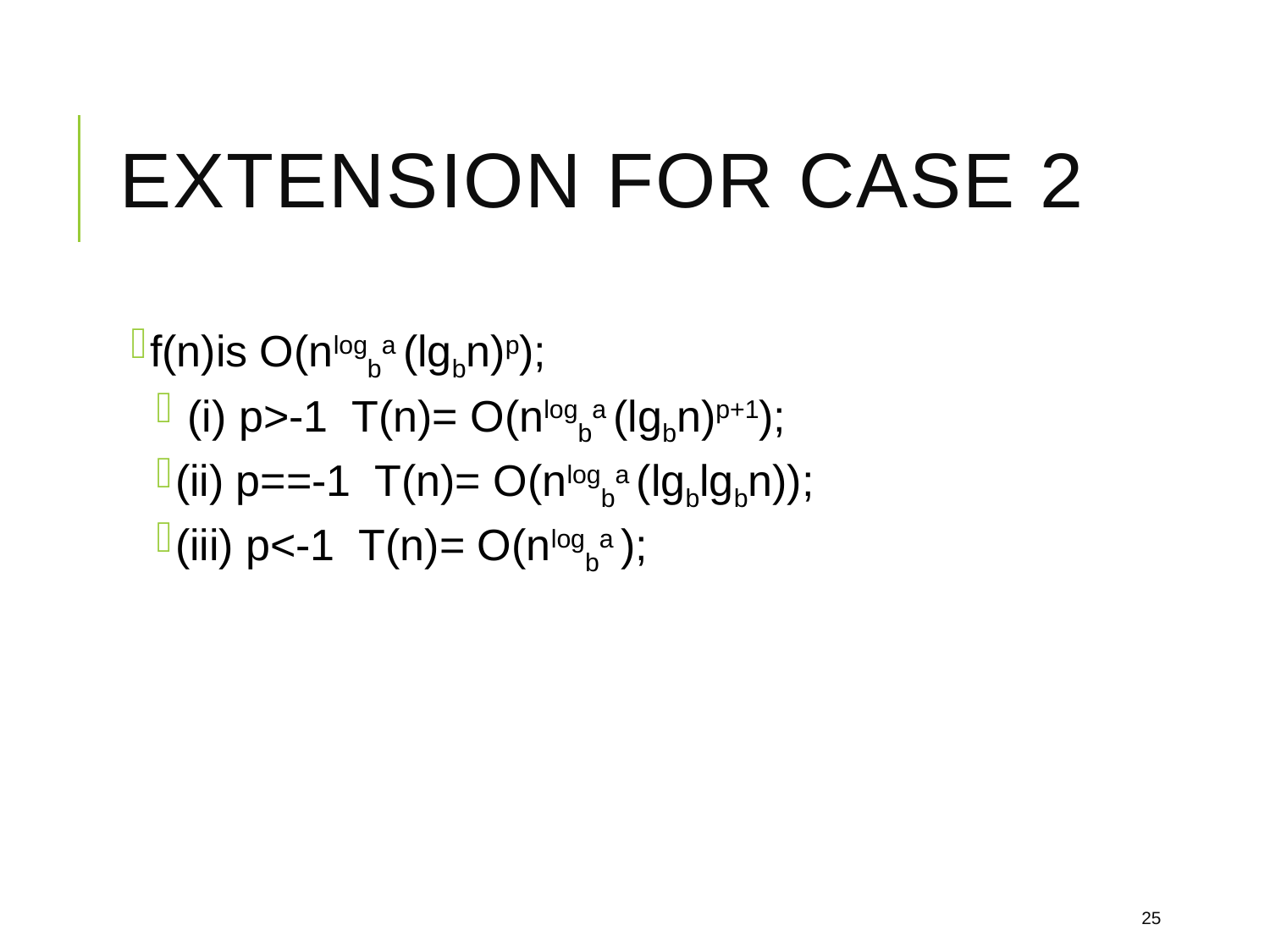

# Extension for Case 2
f(n)is O(nlogba (lgbn)p);
 (i) p>-1  T(n)= O(nlogba (lgbn)p+1);
(ii) p==-1  T(n)= O(nlogba (lgblgbn));
(iii) p<-1  T(n)= O(nlogba );

25